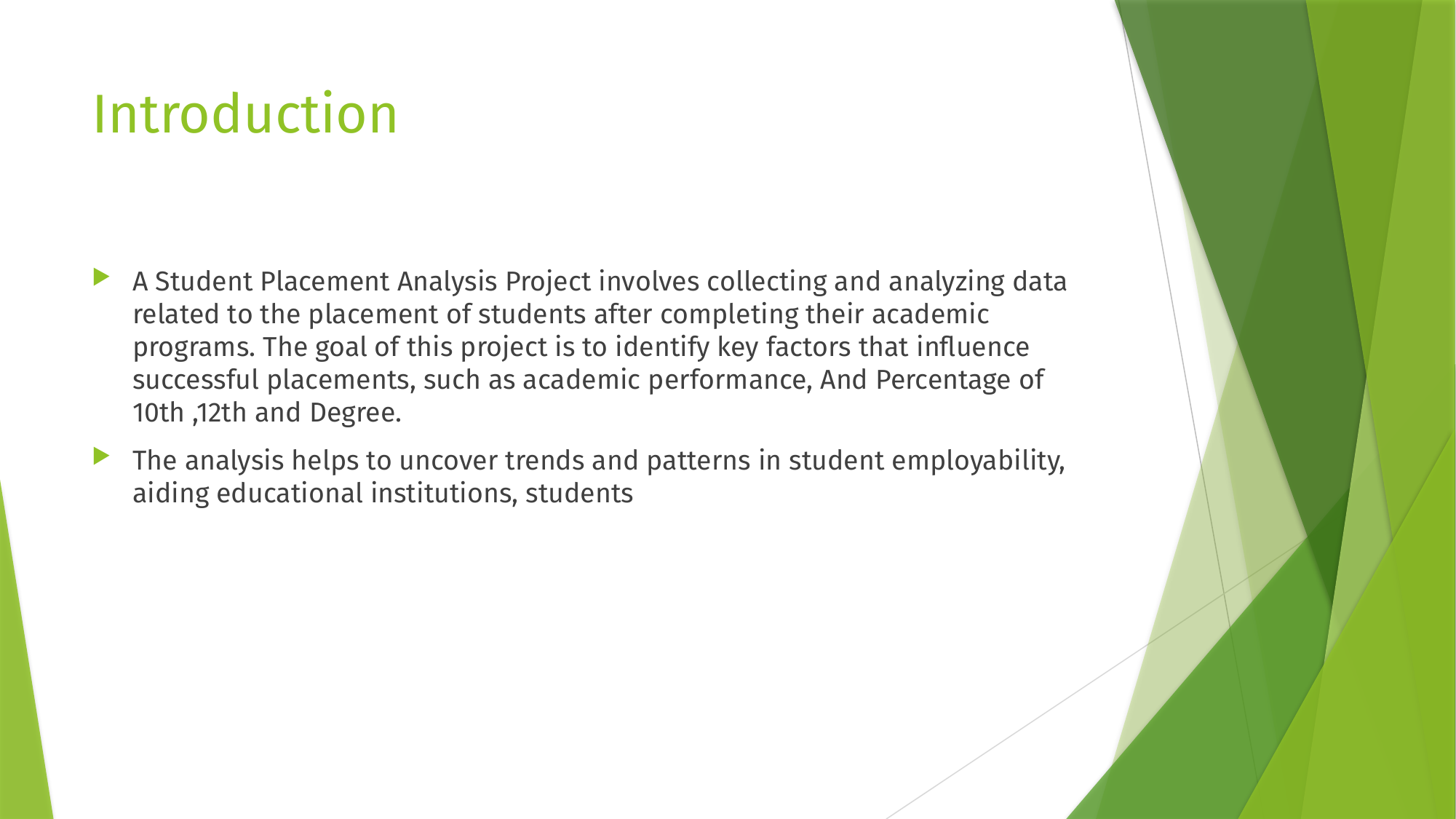

# Introduction
A Student Placement Analysis Project involves collecting and analyzing data related to the placement of students after completing their academic programs. The goal of this project is to identify key factors that influence successful placements, such as academic performance, And Percentage of 10th ,12th and Degree.
The analysis helps to uncover trends and patterns in student employability, aiding educational institutions, students